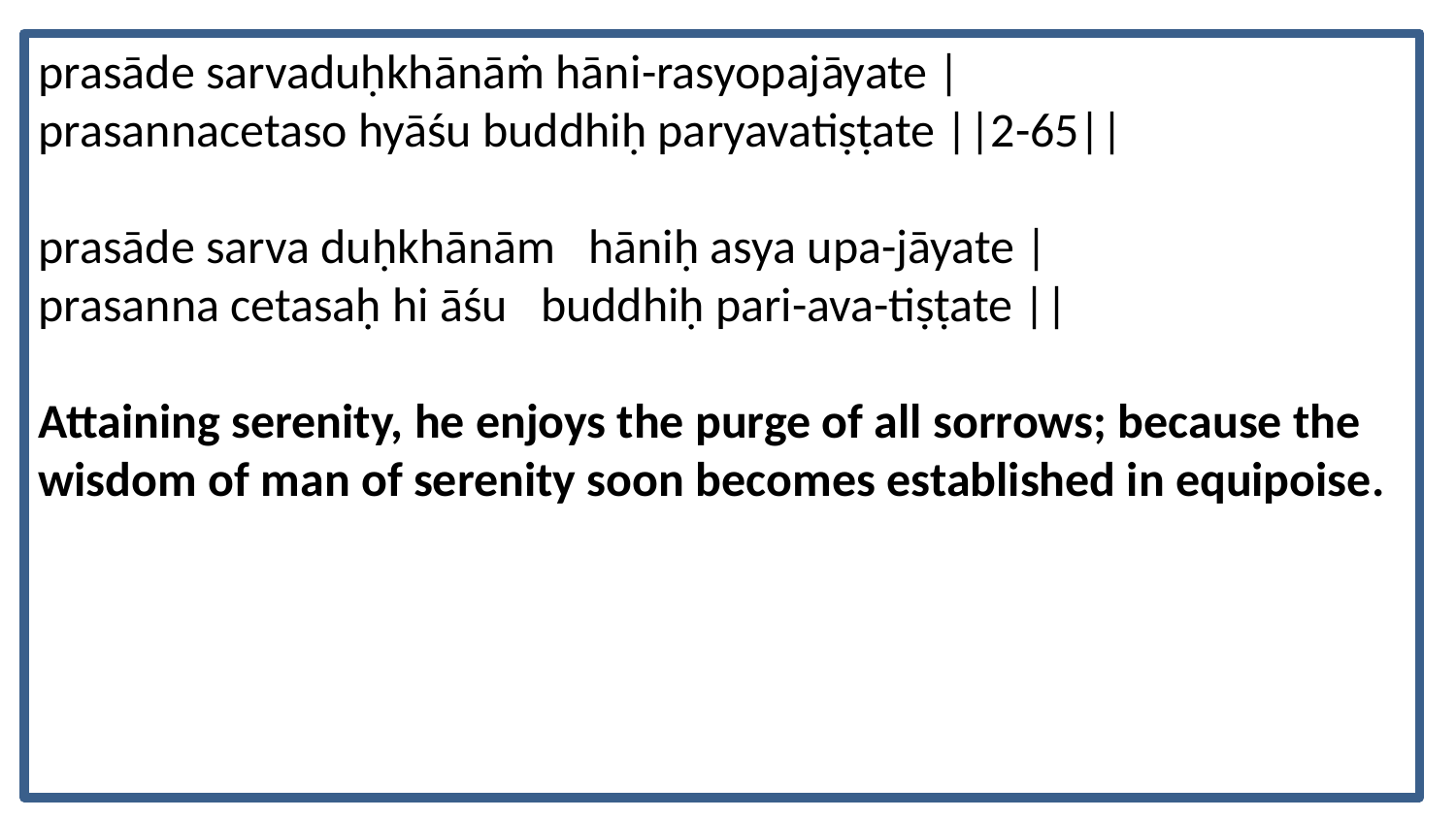

prasāde sarvaduḥkhānāṁ hāni-rasyopajāyate |
prasannacetaso hyāśu buddhiḥ paryavatiṣṭate ||2-65||

prasāde sarva duḥkhānām   hāniḥ asya upa-jāyate |
prasanna cetasaḥ hi āśu   buddhiḥ pari-ava-tiṣṭate ||

Attaining serenity, he enjoys the purge of all sorrows; because the wisdom of man of serenity soon becomes established in equipoise.